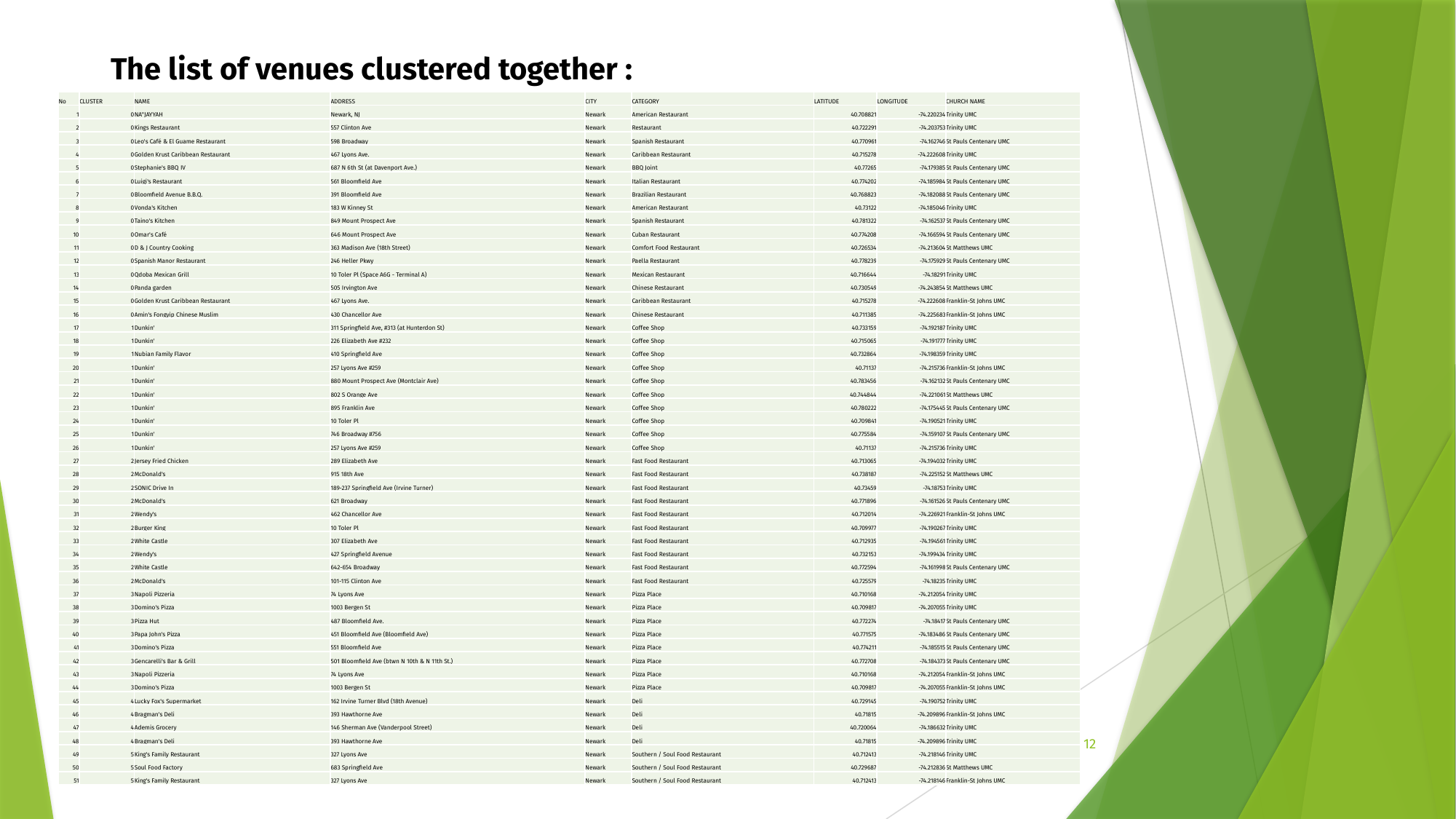

# The list of venues clustered together :
| No | CLUSTER | NAME | ADDRESS | CITY | CATEGORY | LATITUDE | LONGITUDE | CHURCH NAME |
| --- | --- | --- | --- | --- | --- | --- | --- | --- |
| 1 | 0 | NA"JAYYAH | Newark, NJ | Newark | American Restaurant | 40.708821 | -74.220234 | Trinity UMC |
| 2 | 0 | Kings Restaurant | 557 Clinton Ave | Newark | Restaurant | 40.722291 | -74.203753 | Trinity UMC |
| 3 | 0 | Leo's Café & El Guame Restaurant | 598 Broadway | Newark | Spanish Restaurant | 40.770961 | -74.162746 | St Pauls Centenary UMC |
| 4 | 0 | Golden Krust Caribbean Restaurant | 467 Lyons Ave. | Newark | Caribbean Restaurant | 40.715278 | -74.222608 | Trinity UMC |
| 5 | 0 | Stephanie's BBQ IV | 687 N 6th St (at Davenport Ave.) | Newark | BBQ Joint | 40.77265 | -74.179385 | St Pauls Centenary UMC |
| 6 | 0 | Luigi's Restaurant | 561 Bloomfield Ave | Newark | Italian Restaurant | 40.774202 | -74.185984 | St Pauls Centenary UMC |
| 7 | 0 | Bloomfield Avenue B.B.Q. | 391 Bloomfield Ave | Newark | Brazilian Restaurant | 40.768823 | -74.182088 | St Pauls Centenary UMC |
| 8 | 0 | Vonda's Kitchen | 183 W Kinney St | Newark | American Restaurant | 40.73122 | -74.185046 | Trinity UMC |
| 9 | 0 | Taino's Kitchen | 849 Mount Prospect Ave | Newark | Spanish Restaurant | 40.781322 | -74.162537 | St Pauls Centenary UMC |
| 10 | 0 | Omar's Café | 646 Mount Prospect Ave | Newark | Cuban Restaurant | 40.774208 | -74.166594 | St Pauls Centenary UMC |
| 11 | 0 | D & J Country Cooking | 363 Madison Ave (18th Street) | Newark | Comfort Food Restaurant | 40.726534 | -74.213604 | St Matthews UMC |
| 12 | 0 | Spanish Manor Restaurant | 246 Heller Pkwy | Newark | Paella Restaurant | 40.778239 | -74.175929 | St Pauls Centenary UMC |
| 13 | 0 | Qdoba Mexican Grill | 10 Toler Pl (Space A6G - Terminal A) | Newark | Mexican Restaurant | 40.716644 | -74.18291 | Trinity UMC |
| 14 | 0 | Panda garden | 505 Irvington Ave | Newark | Chinese Restaurant | 40.730549 | -74.243854 | St Matthews UMC |
| 15 | 0 | Golden Krust Caribbean Restaurant | 467 Lyons Ave. | Newark | Caribbean Restaurant | 40.715278 | -74.222608 | Franklin-St Johns UMC |
| 16 | 0 | Amin's Fongyip Chinese Muslim | 430 Chancellor Ave | Newark | Chinese Restaurant | 40.711385 | -74.225683 | Franklin-St Johns UMC |
| 17 | 1 | Dunkin' | 311 Springfield Ave, #313 (at Hunterdon St) | Newark | Coffee Shop | 40.733159 | -74.192187 | Trinity UMC |
| 18 | 1 | Dunkin' | 226 Elizabeth Ave #232 | Newark | Coffee Shop | 40.715065 | -74.191777 | Trinity UMC |
| 19 | 1 | Nubian Family Flavor | 410 Springfield Ave | Newark | Coffee Shop | 40.732864 | -74.198359 | Trinity UMC |
| 20 | 1 | Dunkin' | 257 Lyons Ave #259 | Newark | Coffee Shop | 40.71137 | -74.215736 | Franklin-St Johns UMC |
| 21 | 1 | Dunkin' | 880 Mount Prospect Ave (Montclair Ave) | Newark | Coffee Shop | 40.783456 | -74.162132 | St Pauls Centenary UMC |
| 22 | 1 | Dunkin' | 802 S Orange Ave | Newark | Coffee Shop | 40.744844 | -74.221061 | St Matthews UMC |
| 23 | 1 | Dunkin' | 895 Franklin Ave | Newark | Coffee Shop | 40.780222 | -74.175445 | St Pauls Centenary UMC |
| 24 | 1 | Dunkin' | 10 Toler Pl | Newark | Coffee Shop | 40.709841 | -74.190521 | Trinity UMC |
| 25 | 1 | Dunkin' | 746 Broadway #756 | Newark | Coffee Shop | 40.775584 | -74.159107 | St Pauls Centenary UMC |
| 26 | 1 | Dunkin' | 257 Lyons Ave #259 | Newark | Coffee Shop | 40.71137 | -74.215736 | Trinity UMC |
| 27 | 2 | Jersey Fried Chicken | 289 Elizabeth Ave | Newark | Fast Food Restaurant | 40.713065 | -74.194032 | Trinity UMC |
| 28 | 2 | McDonald's | 915 18th Ave | Newark | Fast Food Restaurant | 40.738187 | -74.225152 | St Matthews UMC |
| 29 | 2 | SONIC Drive In | 189-237 Springfield Ave (Irvine Turner) | Newark | Fast Food Restaurant | 40.73459 | -74.18753 | Trinity UMC |
| 30 | 2 | McDonald's | 621 Broadway | Newark | Fast Food Restaurant | 40.771896 | -74.161526 | St Pauls Centenary UMC |
| 31 | 2 | Wendy's | 462 Chancellor Ave | Newark | Fast Food Restaurant | 40.712014 | -74.226921 | Franklin-St Johns UMC |
| 32 | 2 | Burger King | 10 Toler Pl | Newark | Fast Food Restaurant | 40.709977 | -74.190267 | Trinity UMC |
| 33 | 2 | White Castle | 307 Elizabeth Ave | Newark | Fast Food Restaurant | 40.712935 | -74.194561 | Trinity UMC |
| 34 | 2 | Wendy's | 427 Springfield Avenue | Newark | Fast Food Restaurant | 40.732153 | -74.199434 | Trinity UMC |
| 35 | 2 | White Castle | 642-654 Broadway | Newark | Fast Food Restaurant | 40.772594 | -74.161998 | St Pauls Centenary UMC |
| 36 | 2 | McDonald's | 101-115 Clinton Ave | Newark | Fast Food Restaurant | 40.725579 | -74.18235 | Trinity UMC |
| 37 | 3 | Napoli Pizzeria | 74 Lyons Ave | Newark | Pizza Place | 40.710168 | -74.212054 | Trinity UMC |
| 38 | 3 | Domino's Pizza | 1003 Bergen St | Newark | Pizza Place | 40.709817 | -74.207055 | Trinity UMC |
| 39 | 3 | Pizza Hut | 487 Bloomfield Ave. | Newark | Pizza Place | 40.772274 | -74.18417 | St Pauls Centenary UMC |
| 40 | 3 | Papa John's Pizza | 451 Bloomfield Ave (Bloomfield Ave) | Newark | Pizza Place | 40.771575 | -74.183486 | St Pauls Centenary UMC |
| 41 | 3 | Domino's Pizza | 551 Bloomfield Ave | Newark | Pizza Place | 40.774211 | -74.185515 | St Pauls Centenary UMC |
| 42 | 3 | Gencarelli's Bar & Grill | 501 Bloomfield Ave (btwn N 10th & N 11th St.) | Newark | Pizza Place | 40.772708 | -74.184373 | St Pauls Centenary UMC |
| 43 | 3 | Napoli Pizzeria | 74 Lyons Ave | Newark | Pizza Place | 40.710168 | -74.212054 | Franklin-St Johns UMC |
| 44 | 3 | Domino's Pizza | 1003 Bergen St | Newark | Pizza Place | 40.709817 | -74.207055 | Franklin-St Johns UMC |
| 45 | 4 | Lucky Fox's Supermarket | 162 Irvine Turner Blvd (18th Avenue) | Newark | Deli | 40.729145 | -74.190752 | Trinity UMC |
| 46 | 4 | Bragman's Deli | 393 Hawthorne Ave | Newark | Deli | 40.71815 | -74.209896 | Franklin-St Johns UMC |
| 47 | 4 | Ademis Grocery | 146 Sherman Ave (Vanderpool Street) | Newark | Deli | 40.720064 | -74.186632 | Trinity UMC |
| 48 | 4 | Bragman's Deli | 393 Hawthorne Ave | Newark | Deli | 40.71815 | -74.209896 | Trinity UMC |
| 49 | 5 | King's Family Restaurant | 327 Lyons Ave | Newark | Southern / Soul Food Restaurant | 40.712413 | -74.218146 | Trinity UMC |
| 50 | 5 | Soul Food Factory | 683 Springfield Ave | Newark | Southern / Soul Food Restaurant | 40.729687 | -74.212836 | St Matthews UMC |
| 51 | 5 | King's Family Restaurant | 327 Lyons Ave | Newark | Southern / Soul Food Restaurant | 40.712413 | -74.218146 | Franklin-St Johns UMC |
12